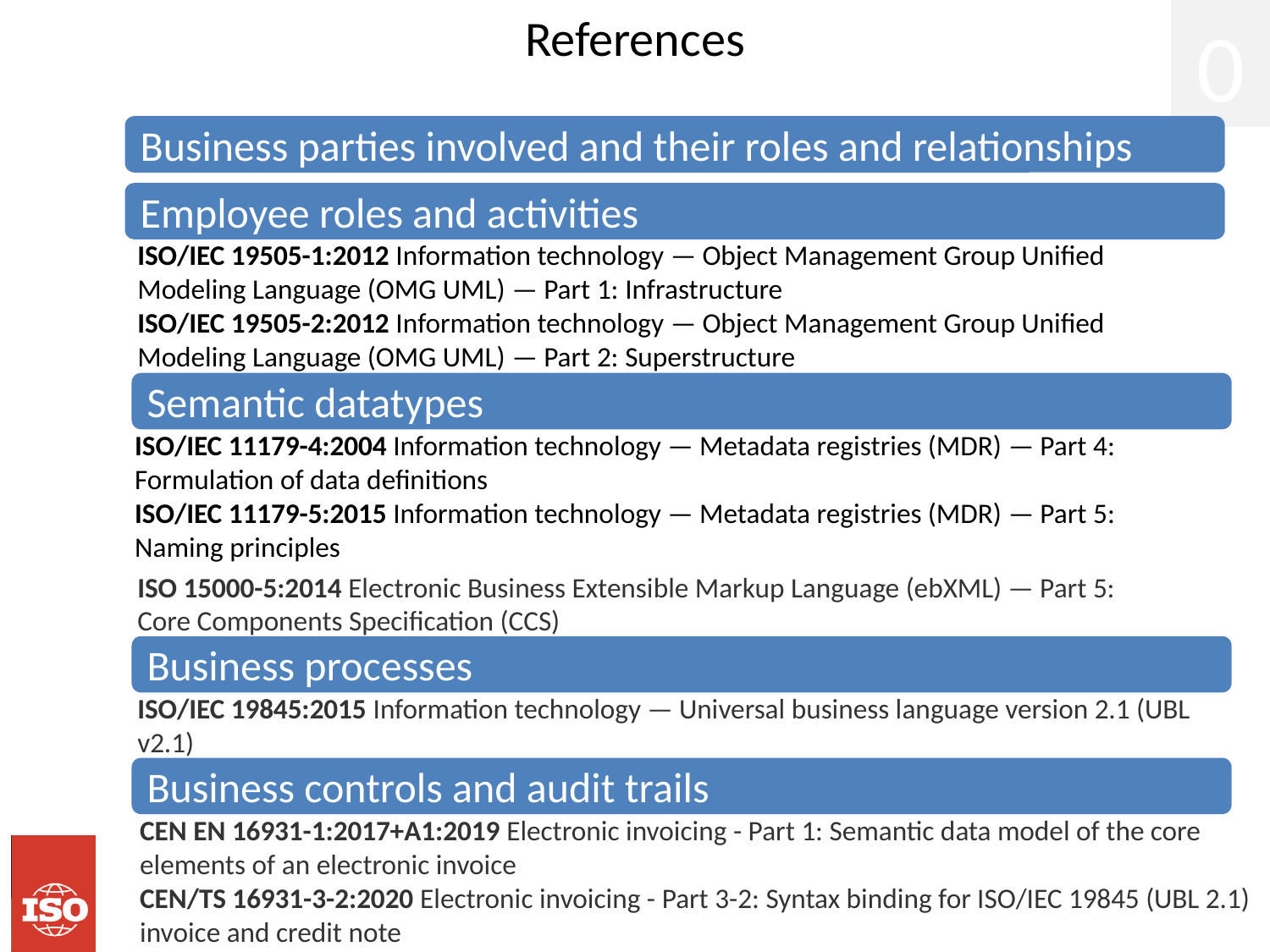

# References
0
Business parties involved and their roles and relationships
Employee roles and activities
ISO/IEC 19505-1:2012 Information technology — Object Management Group Unified Modeling Language (OMG UML) — Part 1: Infrastructure
ISO/IEC 19505-2:2012 Information technology — Object Management Group Unified Modeling Language (OMG UML) — Part 2: Superstructure
Semantic datatypes
ISO/IEC 11179-4:2004 Information technology — Metadata registries (MDR) — Part 4: Formulation of data definitions
ISO/IEC 11179-5:2015 Information technology — Metadata registries (MDR) — Part 5: Naming principles
ISO 15000-5:2014 Electronic Business Extensible Markup Language (ebXML) — Part 5:
Core Components Specification (CCS)
Business processes
ISO/IEC 19845:2015 Information technology — Universal business language version 2.1 (UBL v2.1)
Business controls and audit trails
CEN EN 16931-1:2017+A1:2019 Electronic invoicing - Part 1: Semantic data model of the core elements of an electronic invoice
CEN/TS 16931-3-2:2020 Electronic invoicing - Part 3-2: Syntax binding for ISO/IEC 19845 (UBL 2.1) invoice and credit note